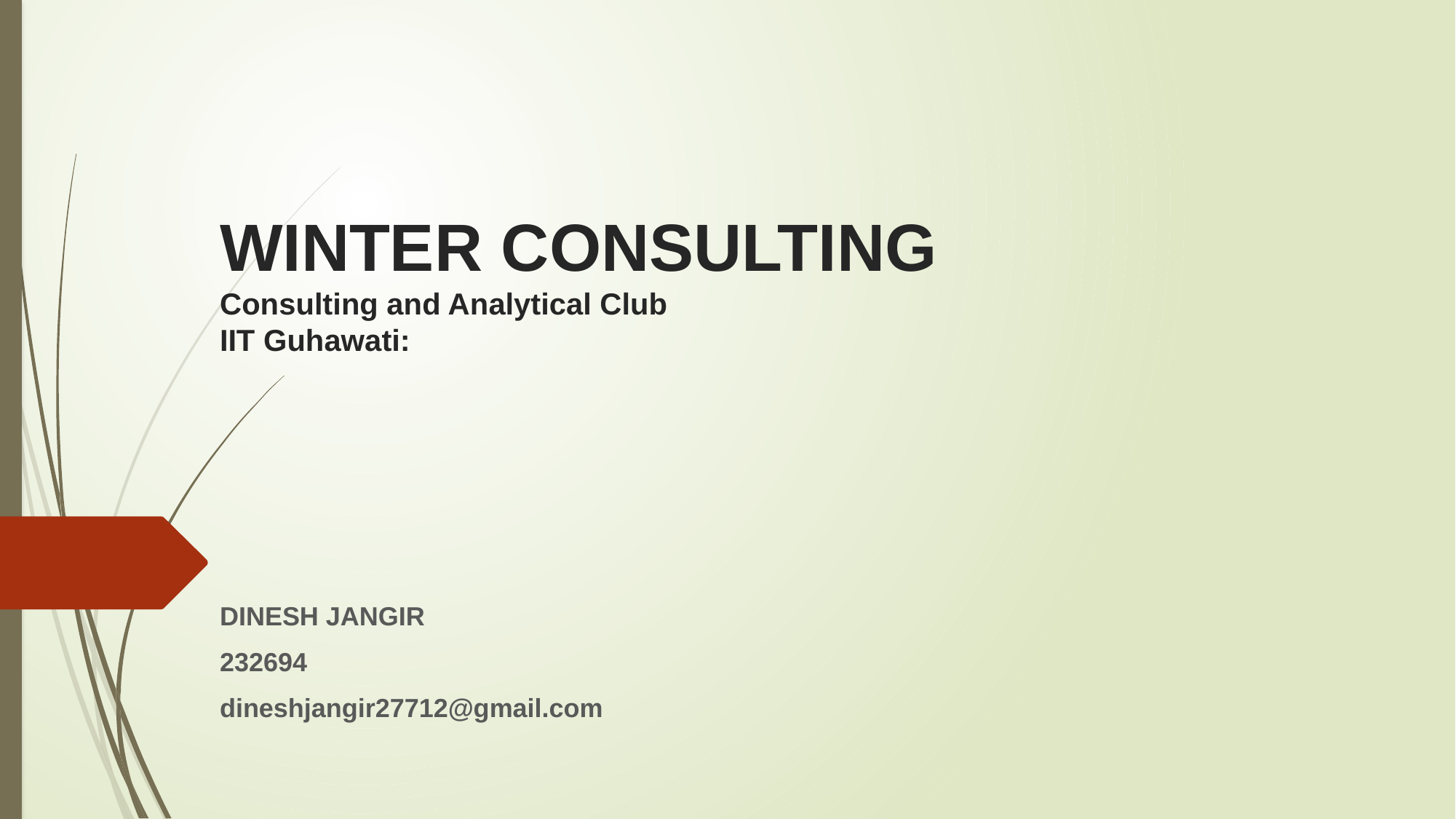

# WINTER CONSULTING Consulting and Analytical Club IIT Guhawati:
DINESH JANGIR
232694
dineshjangir27712@gmail.com